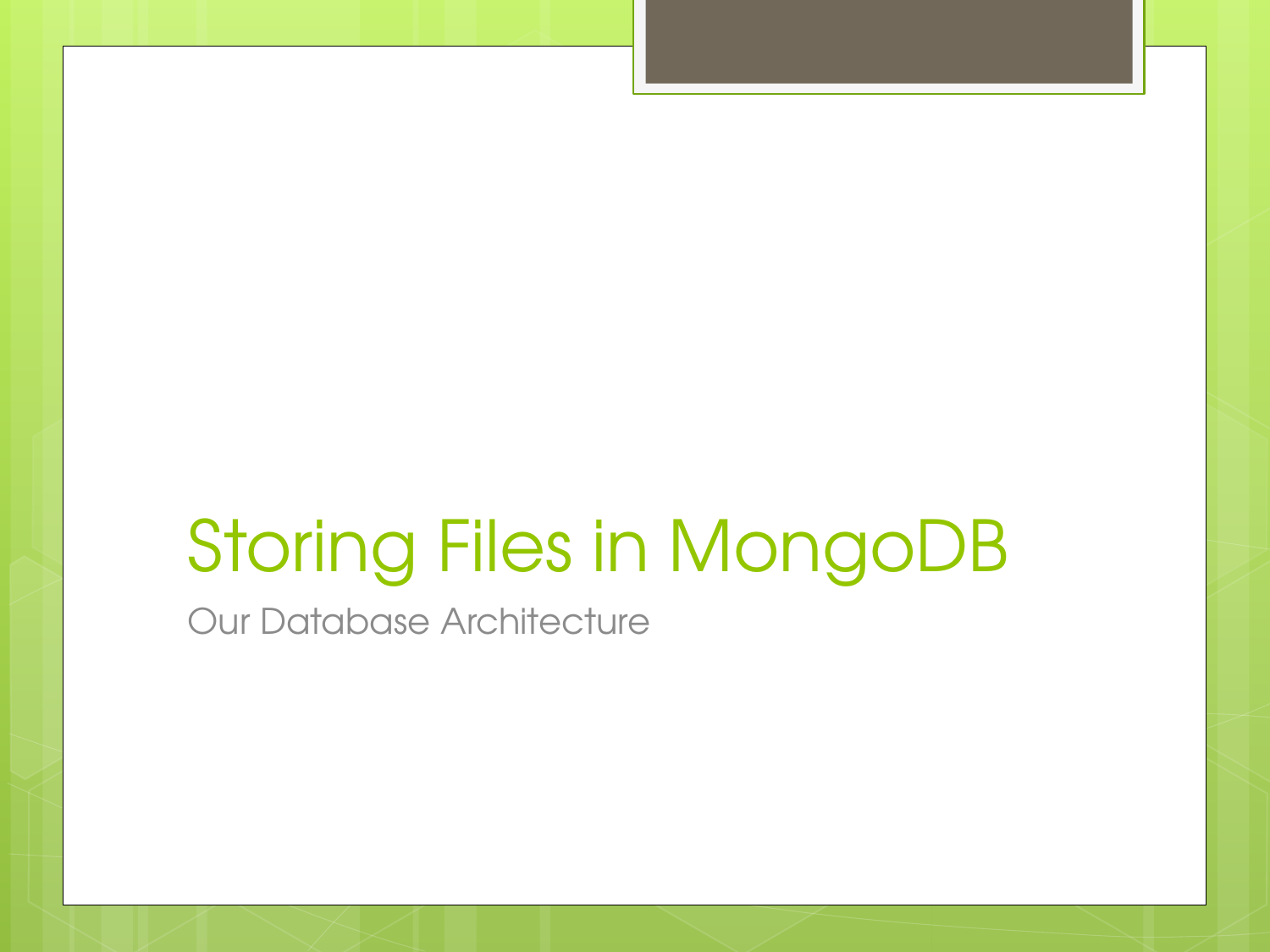

# Storing Files in MongoDB
Our Database Architecture